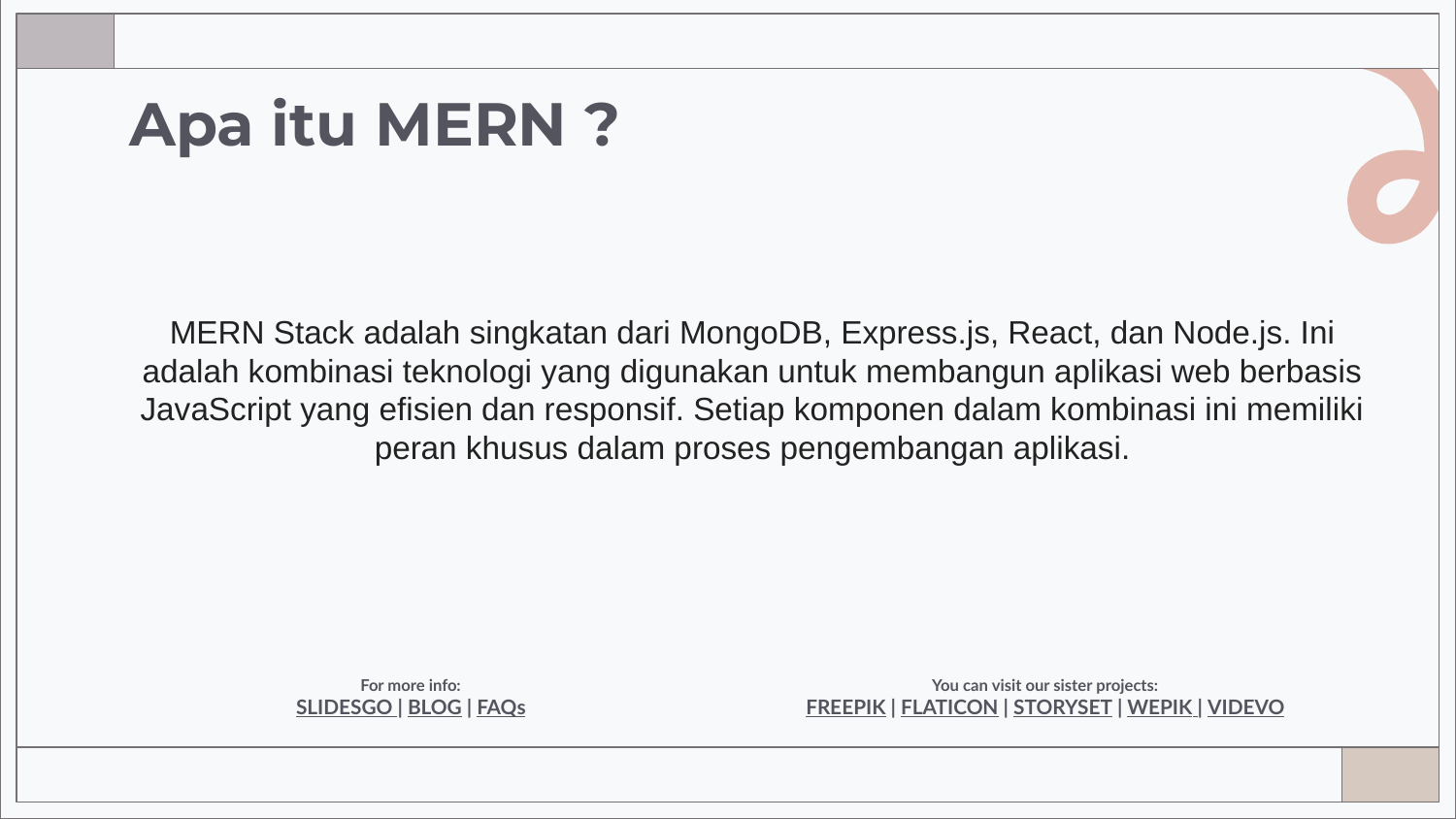

# Apa itu MERN ?

MERN Stack adalah singkatan dari MongoDB, Express.js, React, dan Node.js. Ini adalah kombinasi teknologi yang digunakan untuk membangun aplikasi web berbasis JavaScript yang efisien dan responsif. Setiap komponen dalam kombinasi ini memiliki peran khusus dalam proses pengembangan aplikasi.
For more info:
SLIDESGO | BLOG | FAQs
You can visit our sister projects:
FREEPIK | FLATICON | STORYSET | WEPIK | VIDEVO